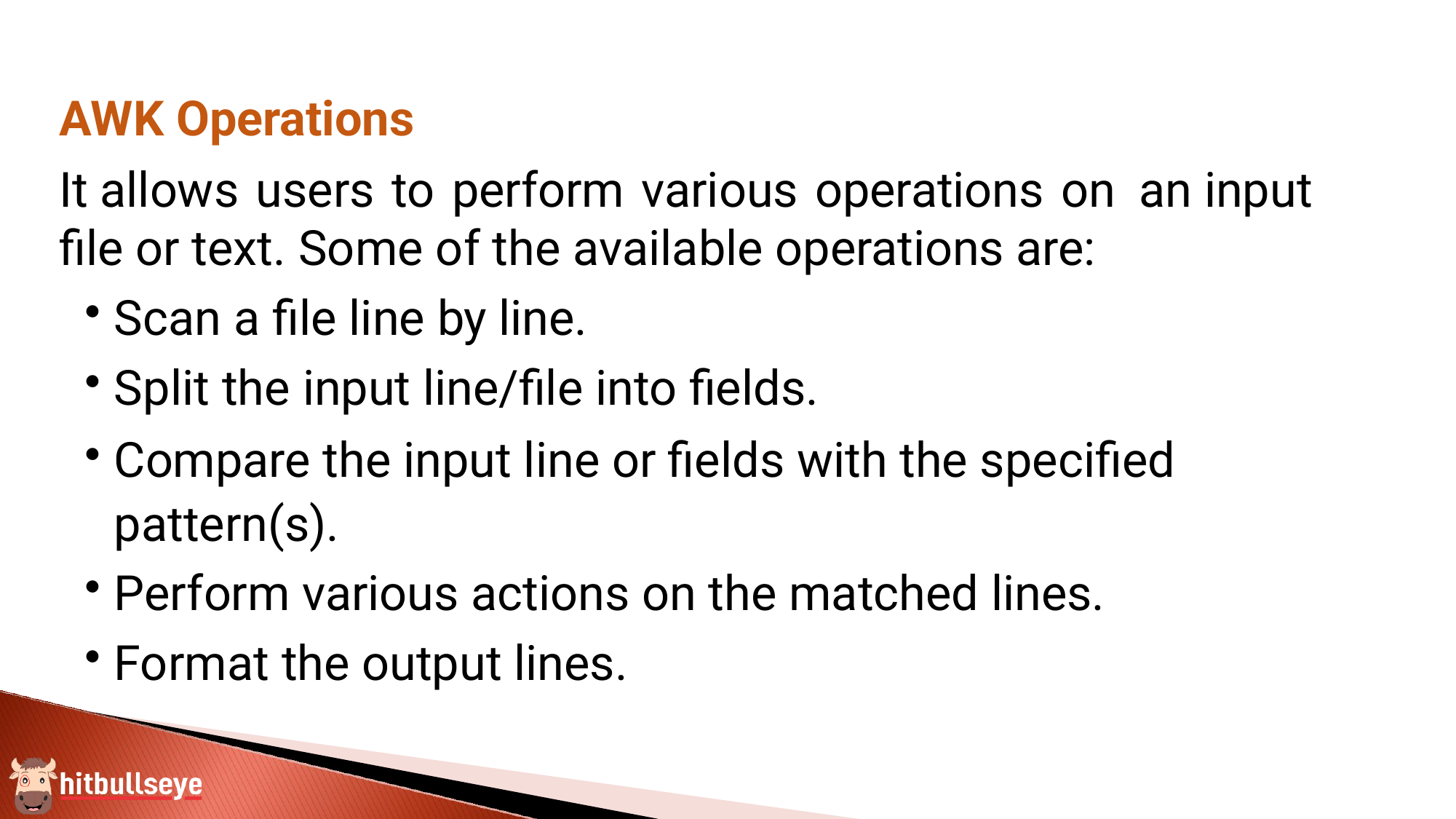

AWK Operations
It allows users to perform various operations on  an input file or text. Some of the available operations are:
Scan a file line by line.
Split the input line/file into fields.
Compare the input line or fields with the specified  pattern(s).
Perform various actions on the matched lines.
Format the output lines.